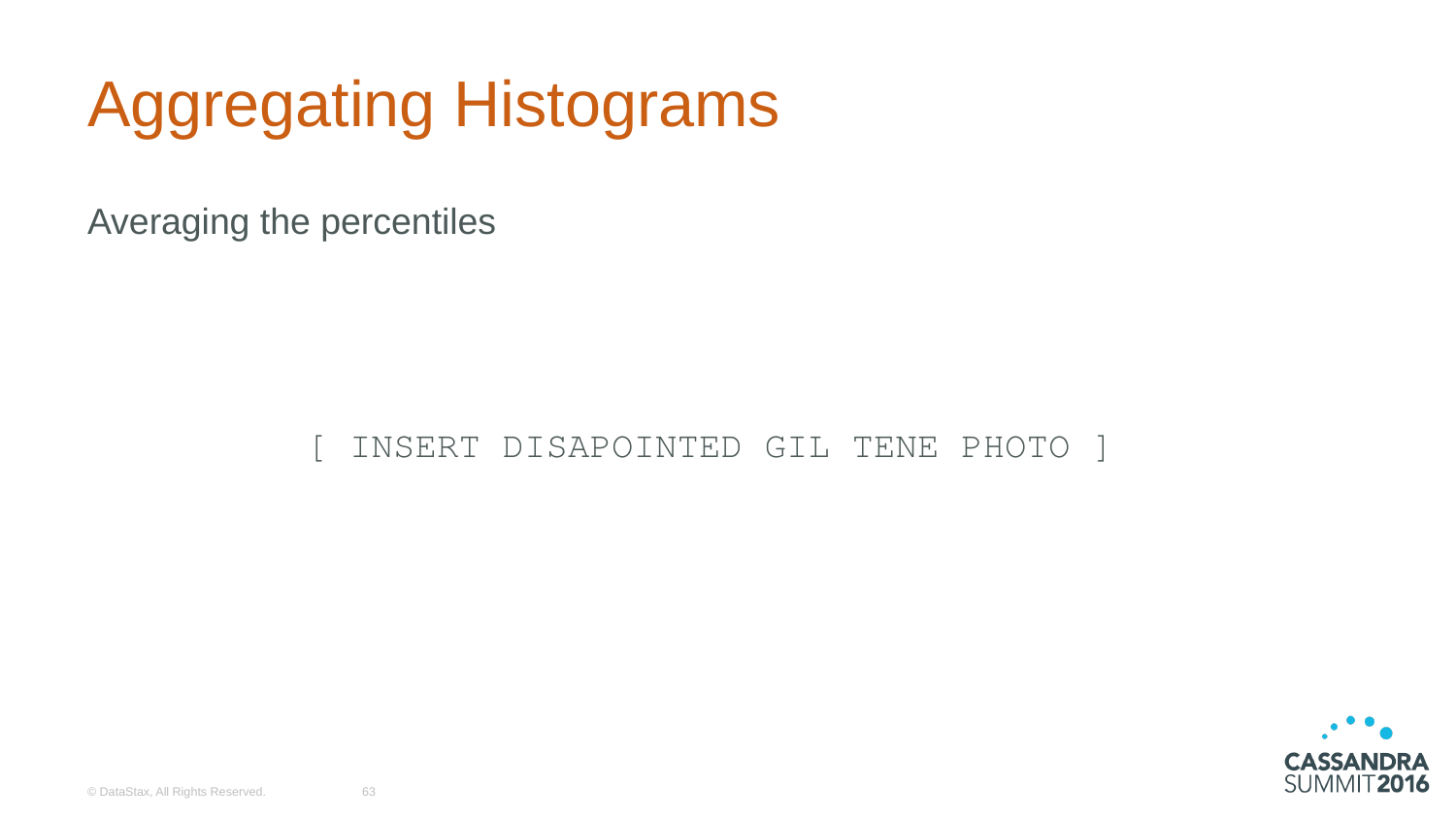

# Aggregating Histograms
Averaging the percentiles

          [ INSERT DISAPOINTED GIL TENE PHOTO ]

© DataStax, All Rights Reserved.
63